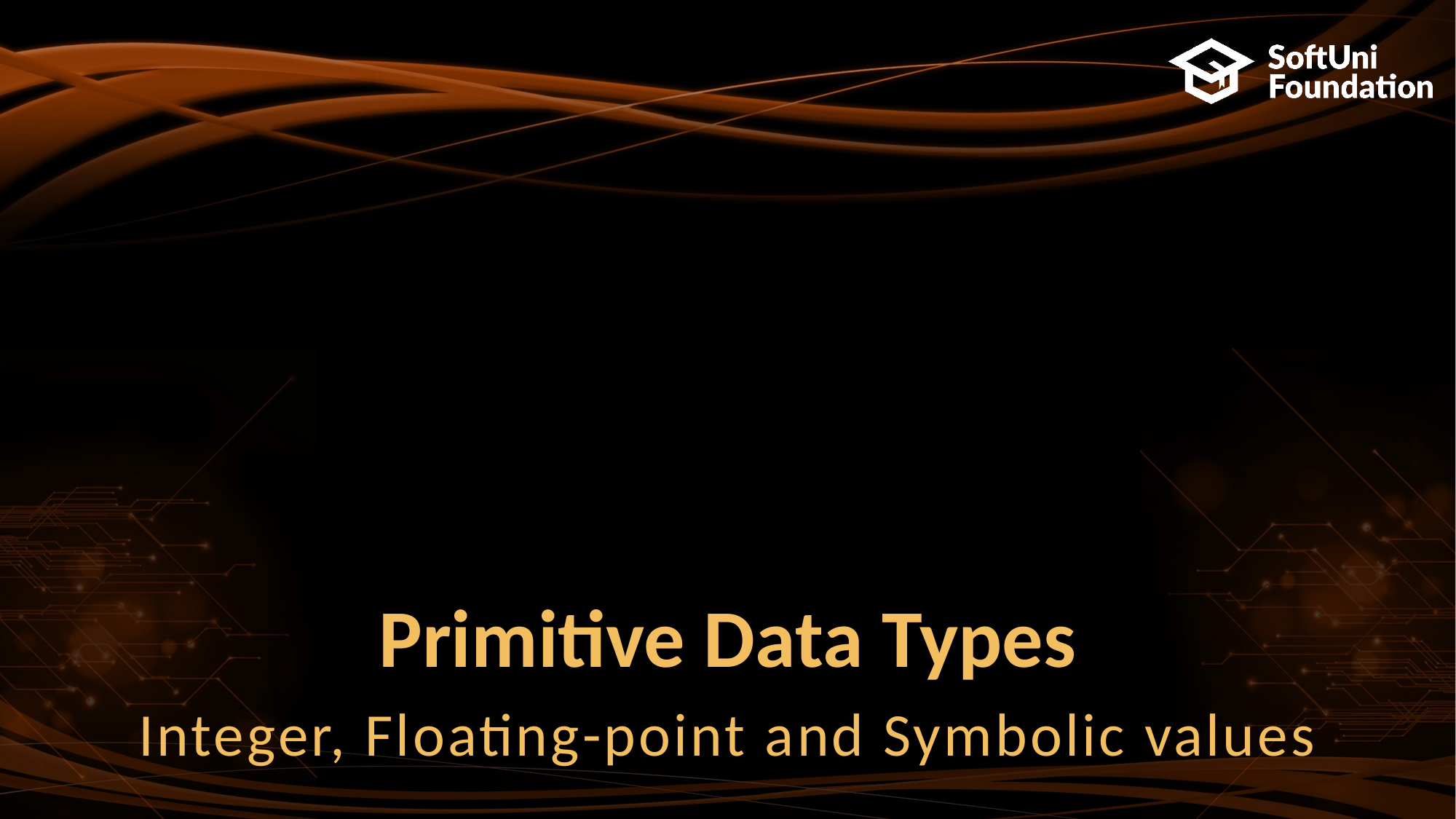

# Primitive Data Types
Integer, Floating-point and Symbolic values